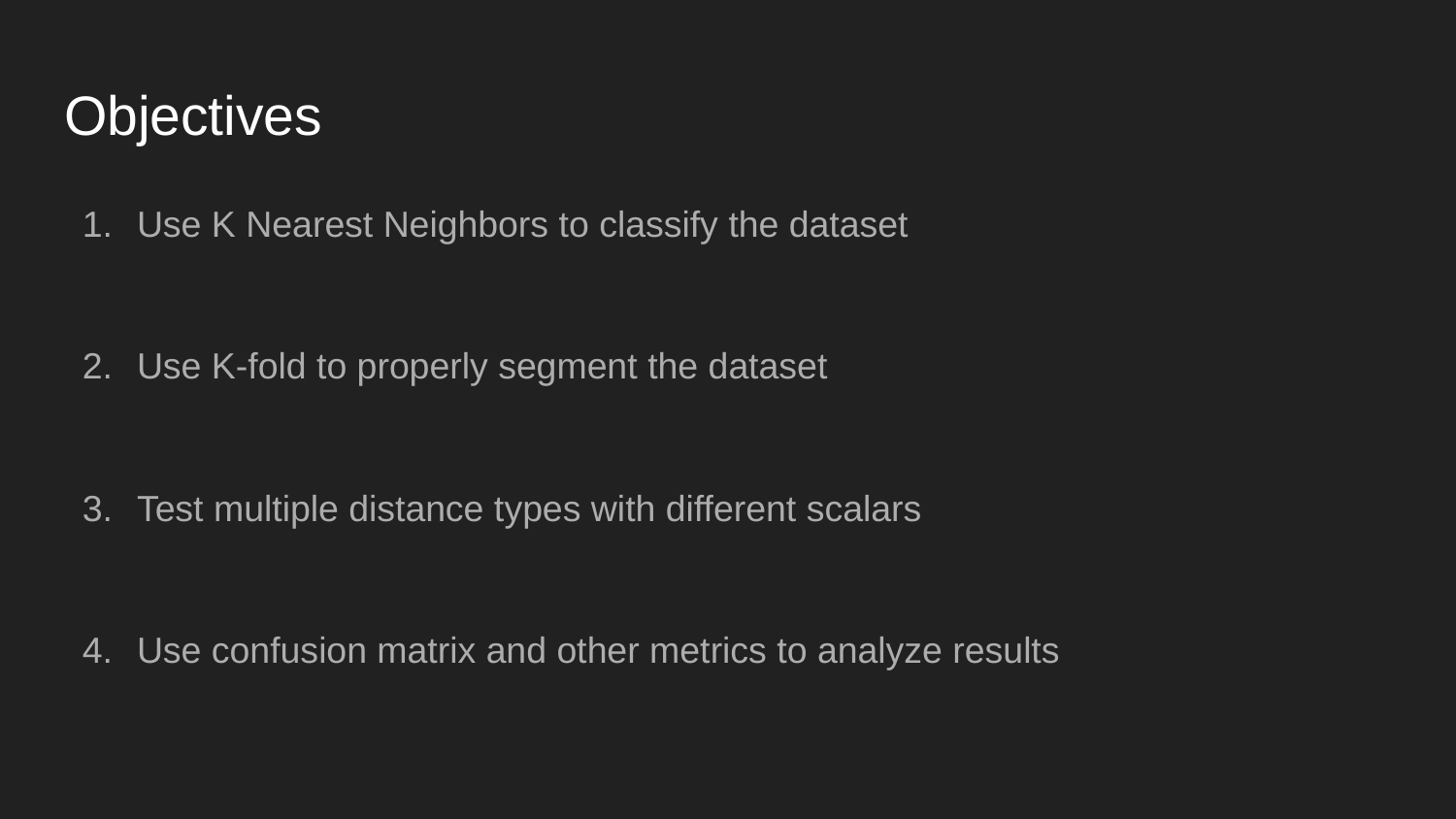

# Objectives
Use K Nearest Neighbors to classify the dataset

Use K-fold to properly segment the dataset

Test multiple distance types with different scalars

Use confusion matrix and other metrics to analyze results